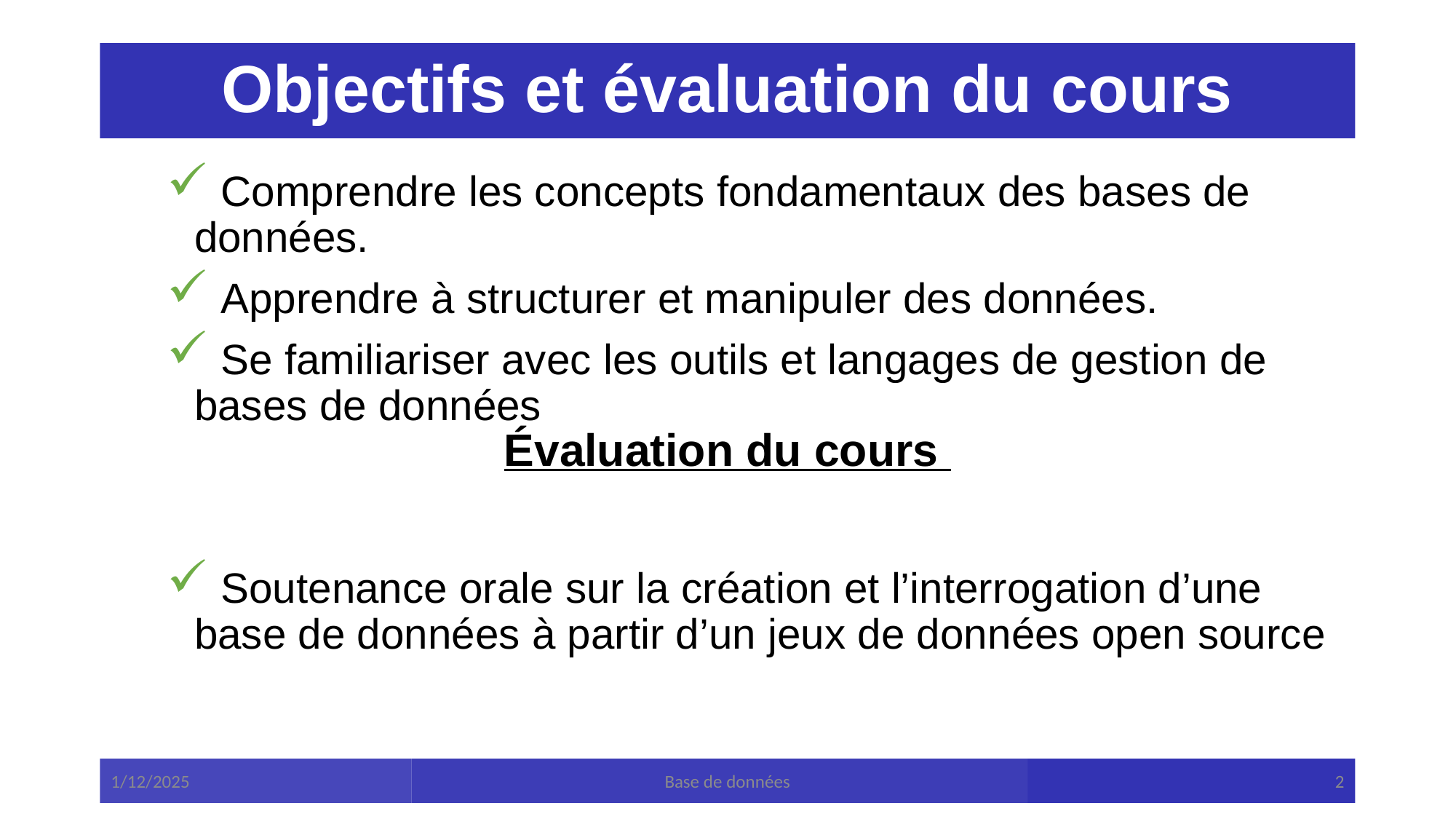

# Objectifs et évaluation du cours
 Comprendre les concepts fondamentaux des bases de données.
 Apprendre à structurer et manipuler des données.
 Se familiariser avec les outils et langages de gestion de bases de données

 Soutenance orale sur la création et l’interrogation d’une base de données à partir d’un jeux de données open source
Évaluation du cours
1/12/2025
Base de données
2